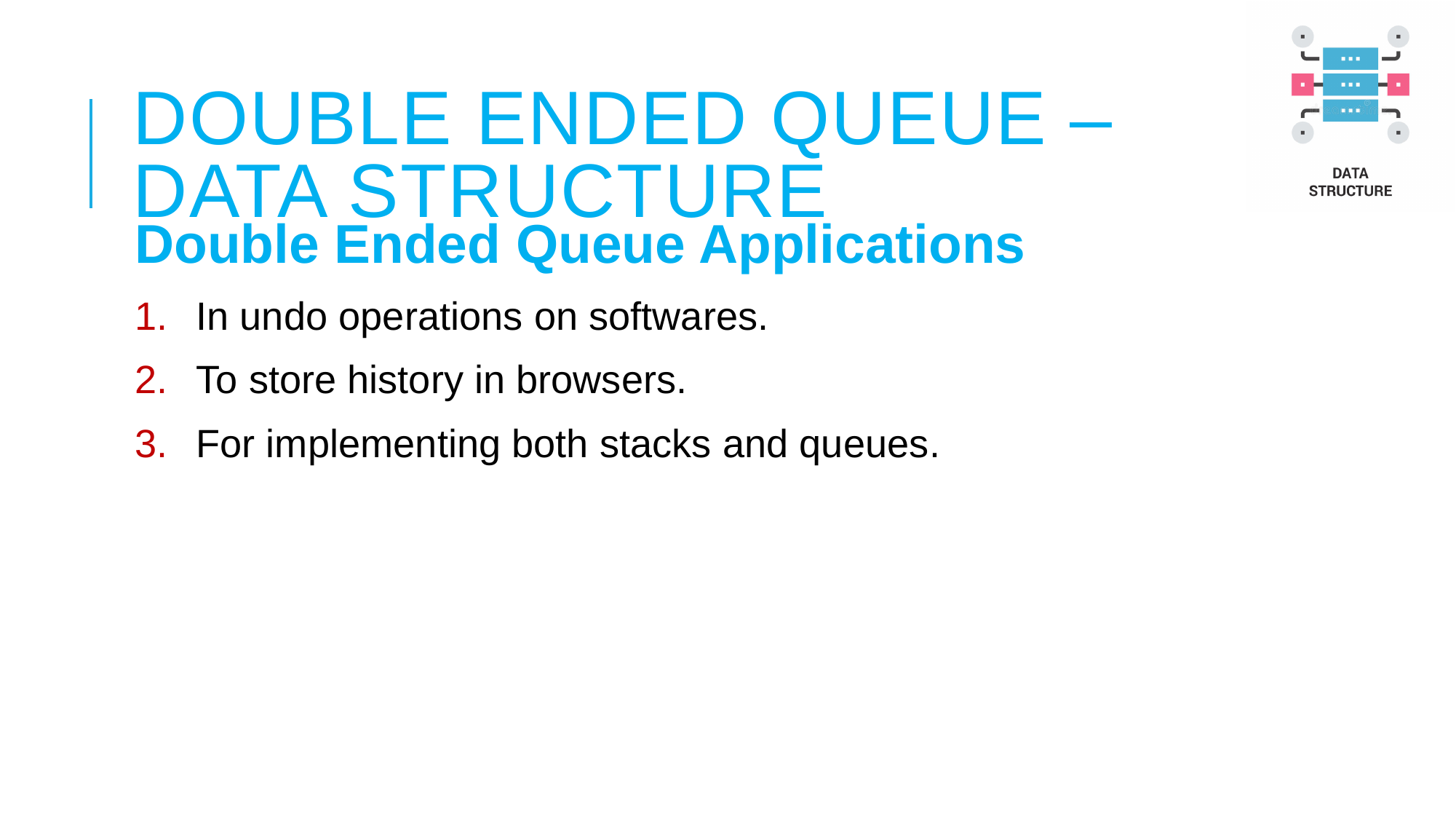

# DOUBLE ENDED Queue – DATA STRUCTURE
Double Ended Queue Applications
In undo operations on softwares.
To store history in browsers.
For implementing both stacks and queues.